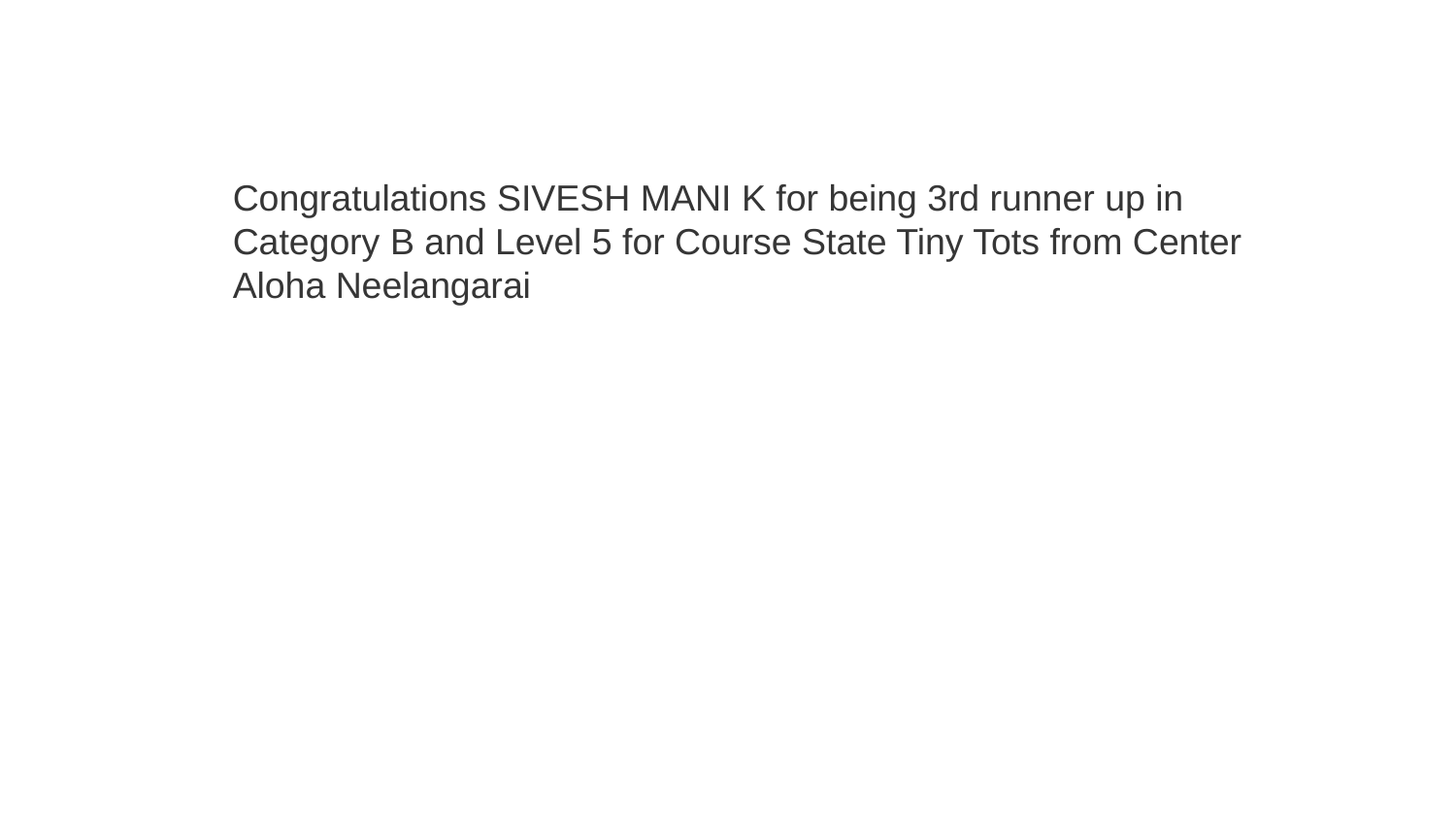

Congratulations SIVESH MANI K for being 3rd runner up in Category B and Level 5 for Course State Tiny Tots from Center Aloha Neelangarai